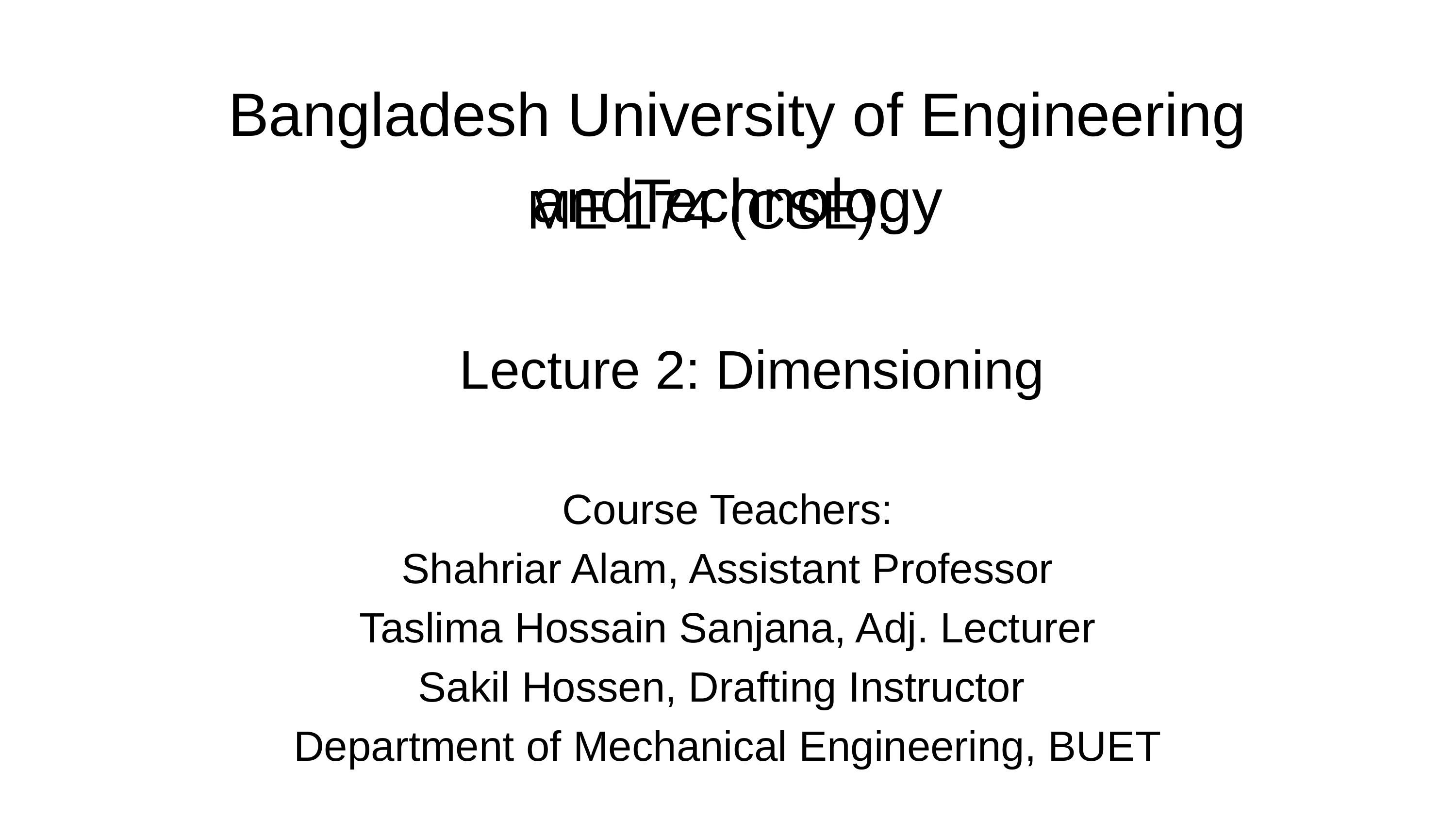

Bangladesh University of Engineering andTechnology
ME 174 (CSE):

Lecture 2: Dimensioning
Course Teachers:
Shahriar Alam, Assistant Professor
Taslima Hossain Sanjana, Adj. Lecturer
Sakil Hossen, Drafting Instructor
Department of Mechanical Engineering, BUET